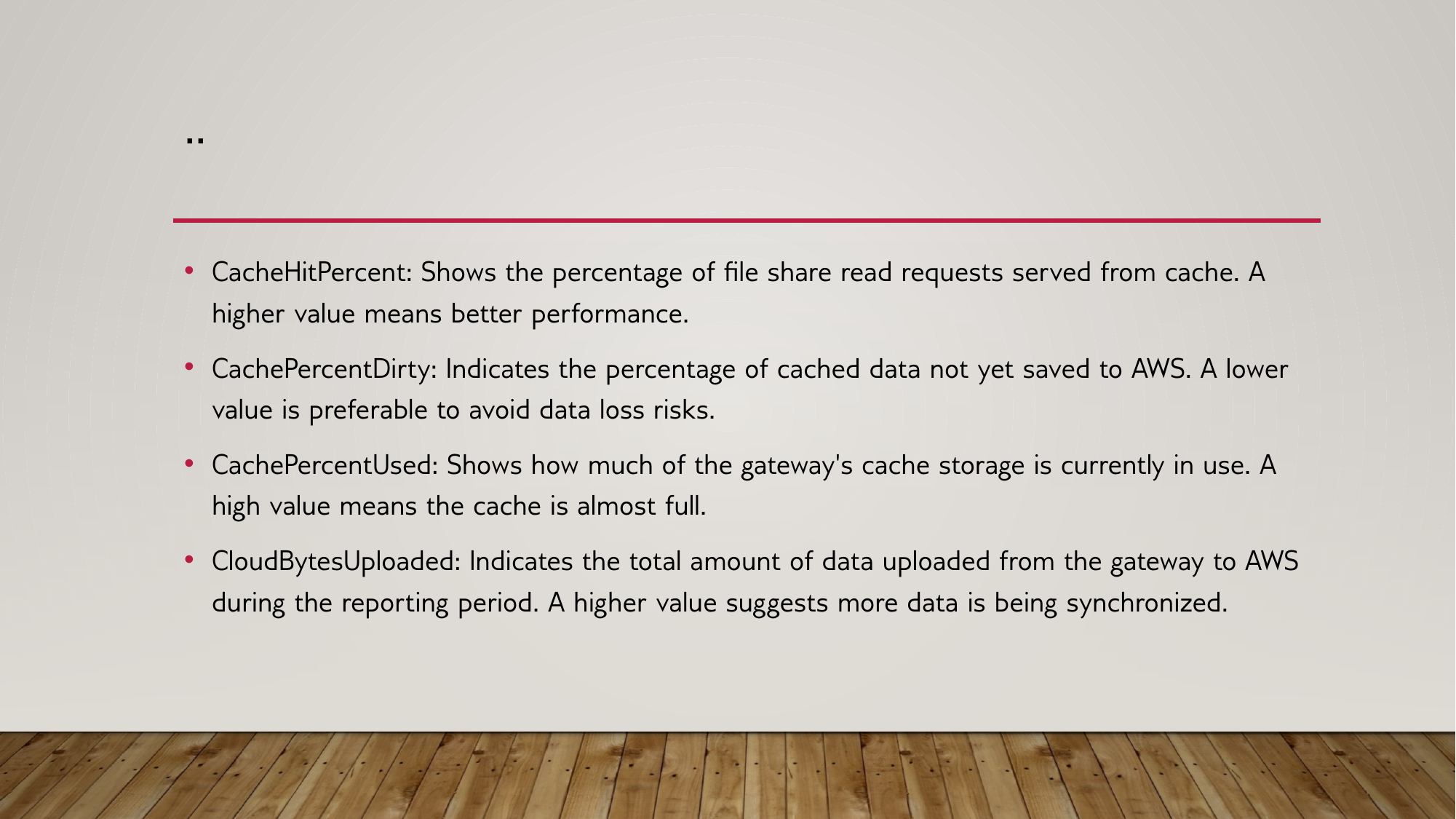

# ..
CacheHitPercent: Shows the percentage of file share read requests served from cache. A higher value means better performance.
CachePercentDirty: Indicates the percentage of cached data not yet saved to AWS. A lower value is preferable to avoid data loss risks.
CachePercentUsed: Shows how much of the gateway's cache storage is currently in use. A high value means the cache is almost full.
CloudBytesUploaded: Indicates the total amount of data uploaded from the gateway to AWS during the reporting period. A higher value suggests more data is being synchronized.